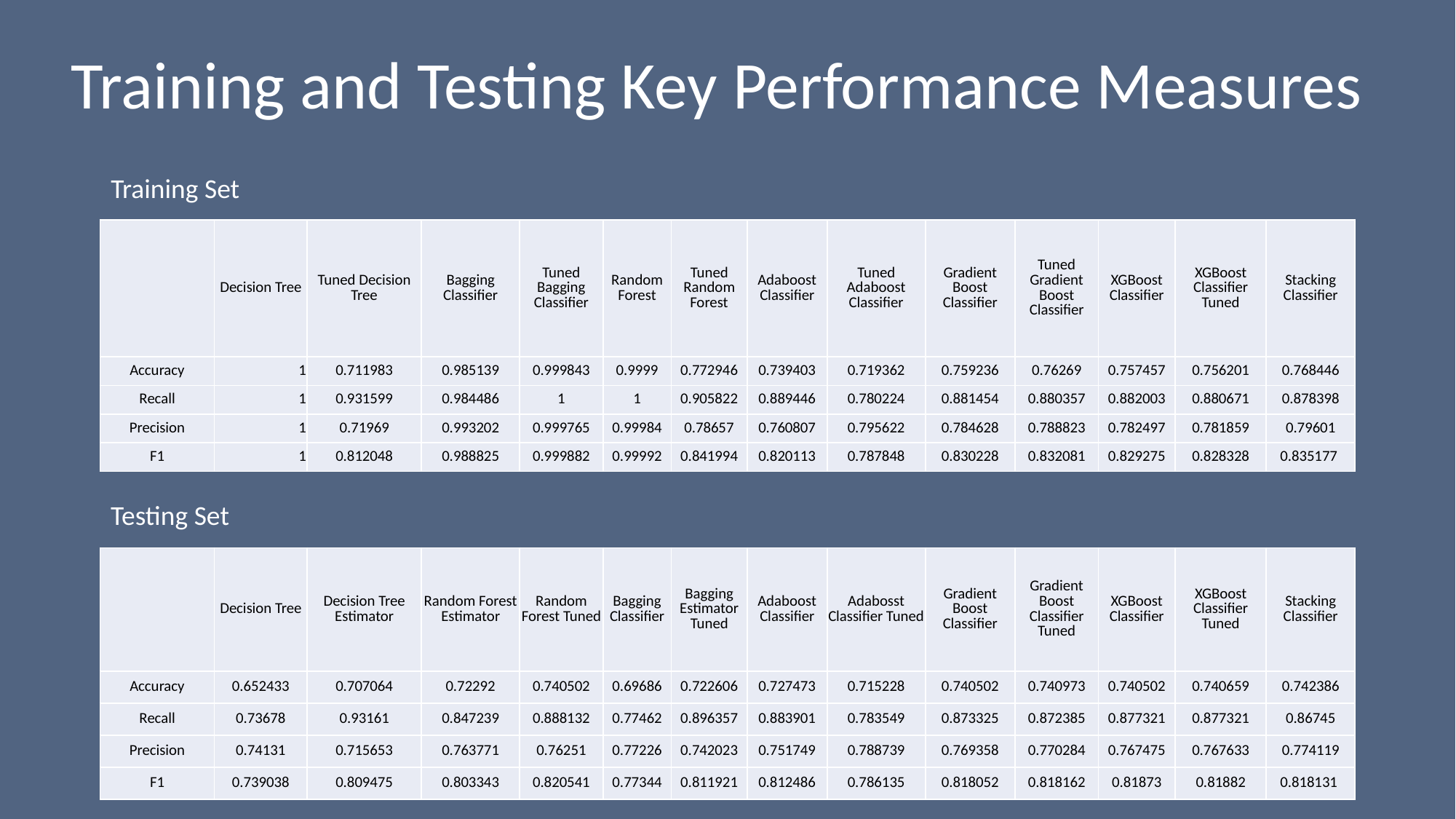

# Training and Testing Key Performance Measures
Training Set
|  | Decision Tree | Tuned Decision Tree | Bagging Classifier | Tuned Bagging Classifier | Random Forest | Tuned Random Forest | Adaboost Classifier | Tuned Adaboost Classifier | Gradient Boost Classifier | Tuned Gradient Boost Classifier | XGBoost Classifier | XGBoost Classifier Tuned | Stacking Classifier |
| --- | --- | --- | --- | --- | --- | --- | --- | --- | --- | --- | --- | --- | --- |
| Accuracy | 1 | 0.711983 | 0.985139 | 0.999843 | 0.9999 | 0.772946 | 0.739403 | 0.719362 | 0.759236 | 0.76269 | 0.757457 | 0.756201 | 0.768446 |
| Recall | 1 | 0.931599 | 0.984486 | 1 | 1 | 0.905822 | 0.889446 | 0.780224 | 0.881454 | 0.880357 | 0.882003 | 0.880671 | 0.878398 |
| Precision | 1 | 0.71969 | 0.993202 | 0.999765 | 0.99984 | 0.78657 | 0.760807 | 0.795622 | 0.784628 | 0.788823 | 0.782497 | 0.781859 | 0.79601 |
| F1 | 1 | 0.812048 | 0.988825 | 0.999882 | 0.99992 | 0.841994 | 0.820113 | 0.787848 | 0.830228 | 0.832081 | 0.829275 | 0.828328 | 0.835177 |
Testing Set
|  | Decision Tree | Decision Tree Estimator | Random Forest Estimator | Random Forest Tuned | Bagging Classifier | Bagging Estimator Tuned | Adaboost Classifier | Adabosst Classifier Tuned | Gradient Boost Classifier | Gradient Boost Classifier Tuned | XGBoost Classifier | XGBoost Classifier Tuned | Stacking Classifier |
| --- | --- | --- | --- | --- | --- | --- | --- | --- | --- | --- | --- | --- | --- |
| Accuracy | 0.652433 | 0.707064 | 0.72292 | 0.740502 | 0.69686 | 0.722606 | 0.727473 | 0.715228 | 0.740502 | 0.740973 | 0.740502 | 0.740659 | 0.742386 |
| Recall | 0.73678 | 0.93161 | 0.847239 | 0.888132 | 0.77462 | 0.896357 | 0.883901 | 0.783549 | 0.873325 | 0.872385 | 0.877321 | 0.877321 | 0.86745 |
| Precision | 0.74131 | 0.715653 | 0.763771 | 0.76251 | 0.77226 | 0.742023 | 0.751749 | 0.788739 | 0.769358 | 0.770284 | 0.767475 | 0.767633 | 0.774119 |
| F1 | 0.739038 | 0.809475 | 0.803343 | 0.820541 | 0.77344 | 0.811921 | 0.812486 | 0.786135 | 0.818052 | 0.818162 | 0.81873 | 0.81882 | 0.818131 |